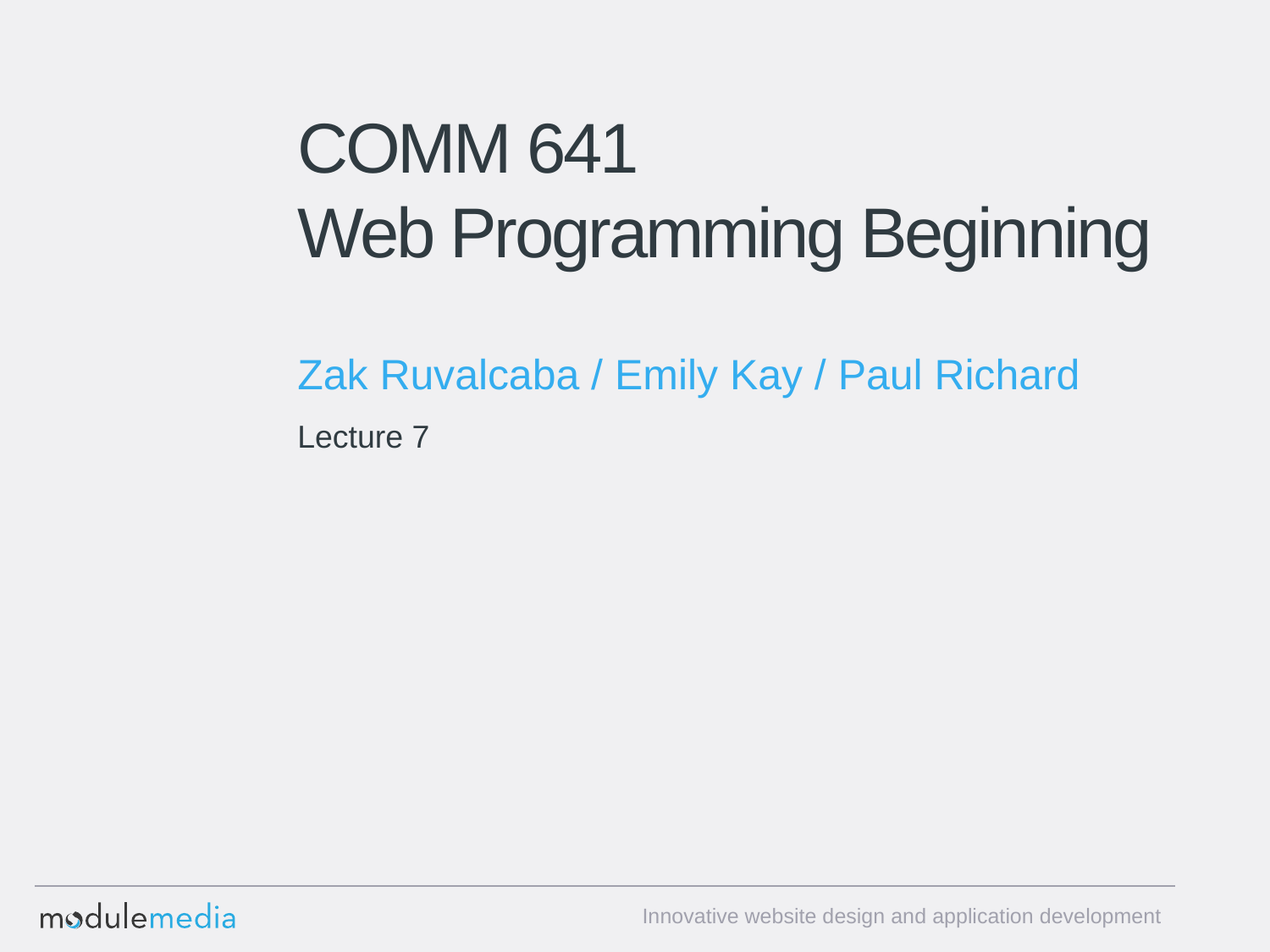

# COMM 641 Web Programming Beginning
Zak Ruvalcaba / Emily Kay / Paul Richard
Lecture 7